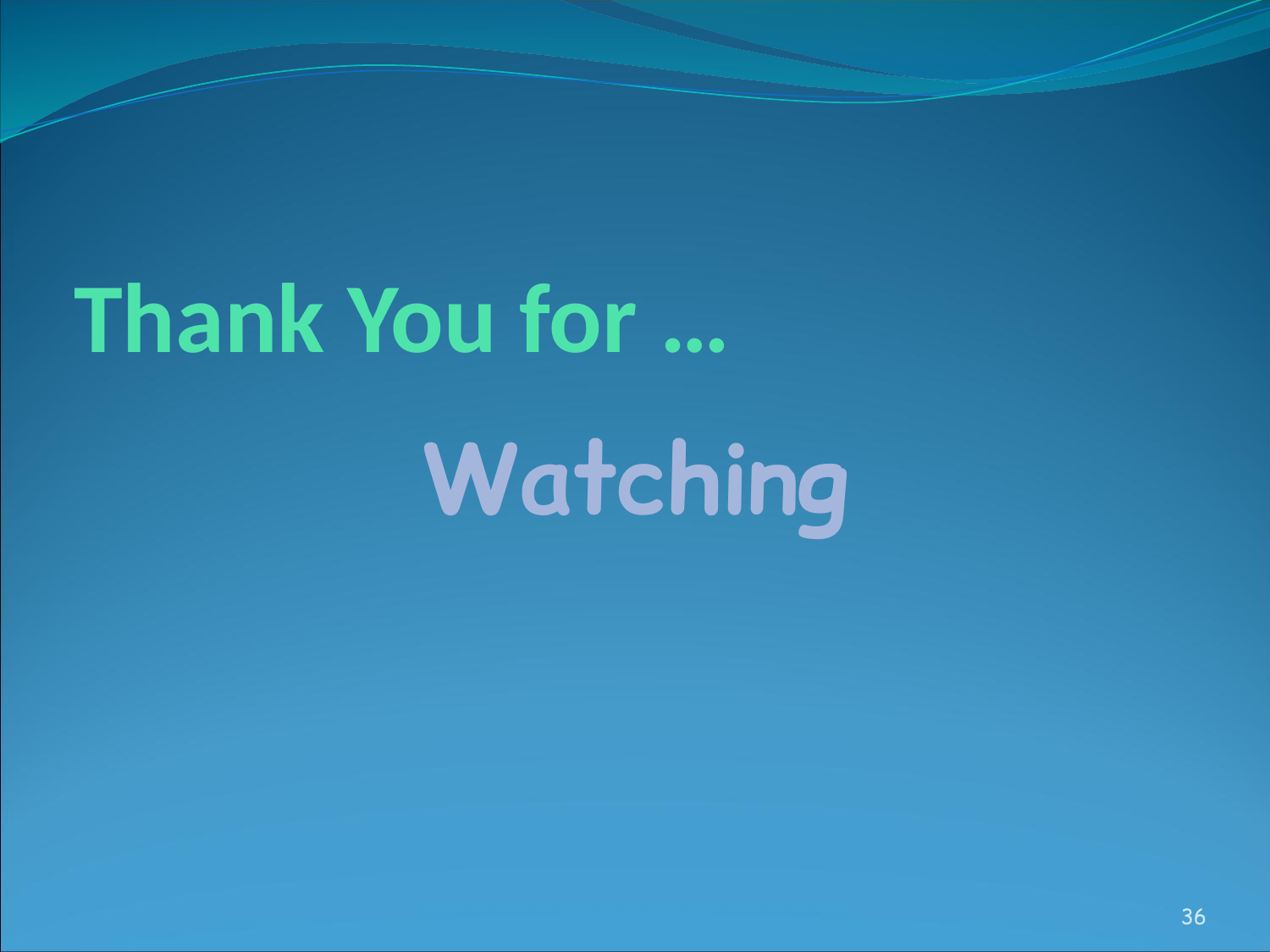

# Thank You for …

Watching
36